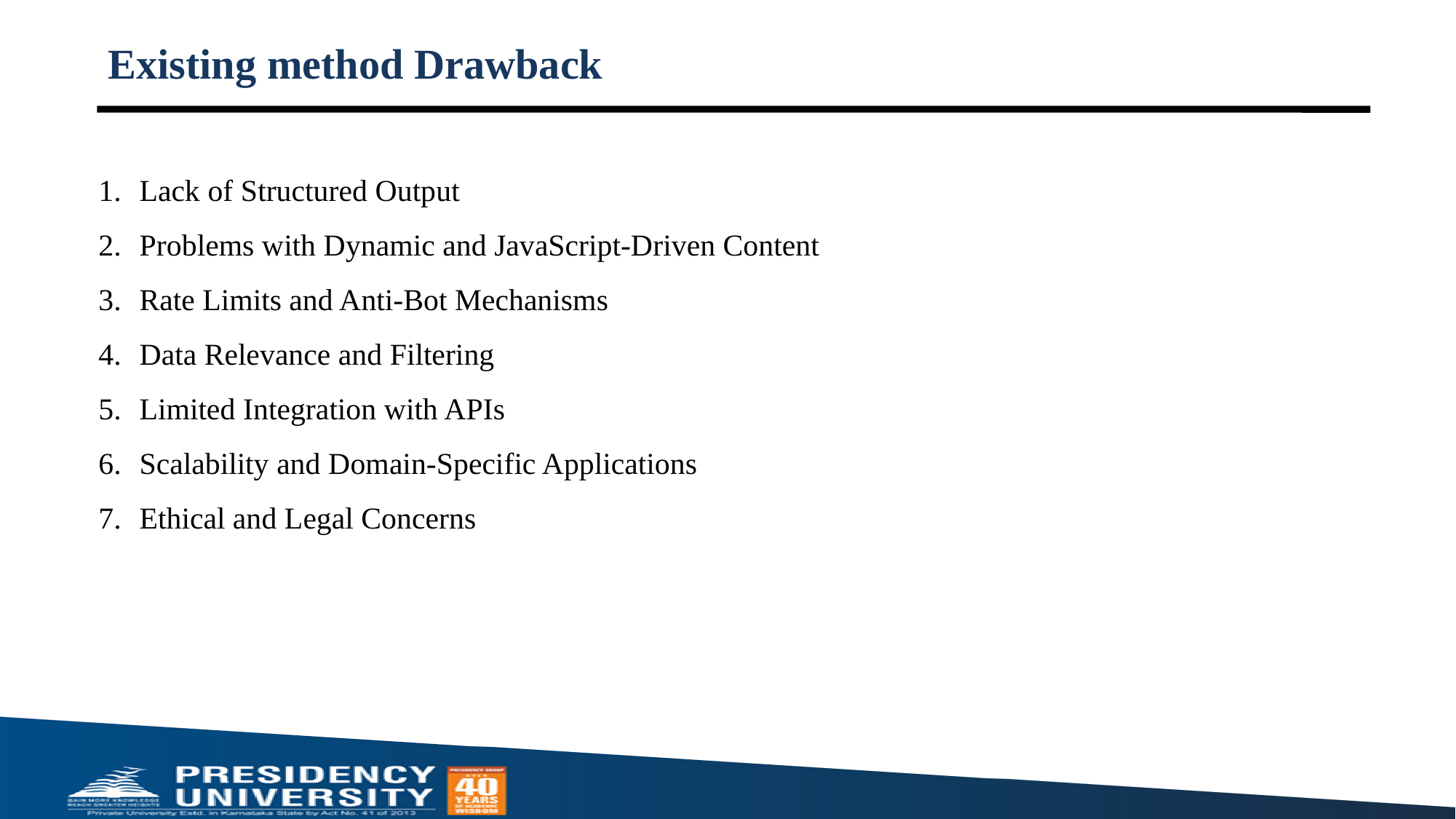

# Existing method Drawback
Lack of Structured Output
Problems with Dynamic and JavaScript-Driven Content
Rate Limits and Anti-Bot Mechanisms
Data Relevance and Filtering
Limited Integration with APIs
Scalability and Domain-Specific Applications
Ethical and Legal Concerns